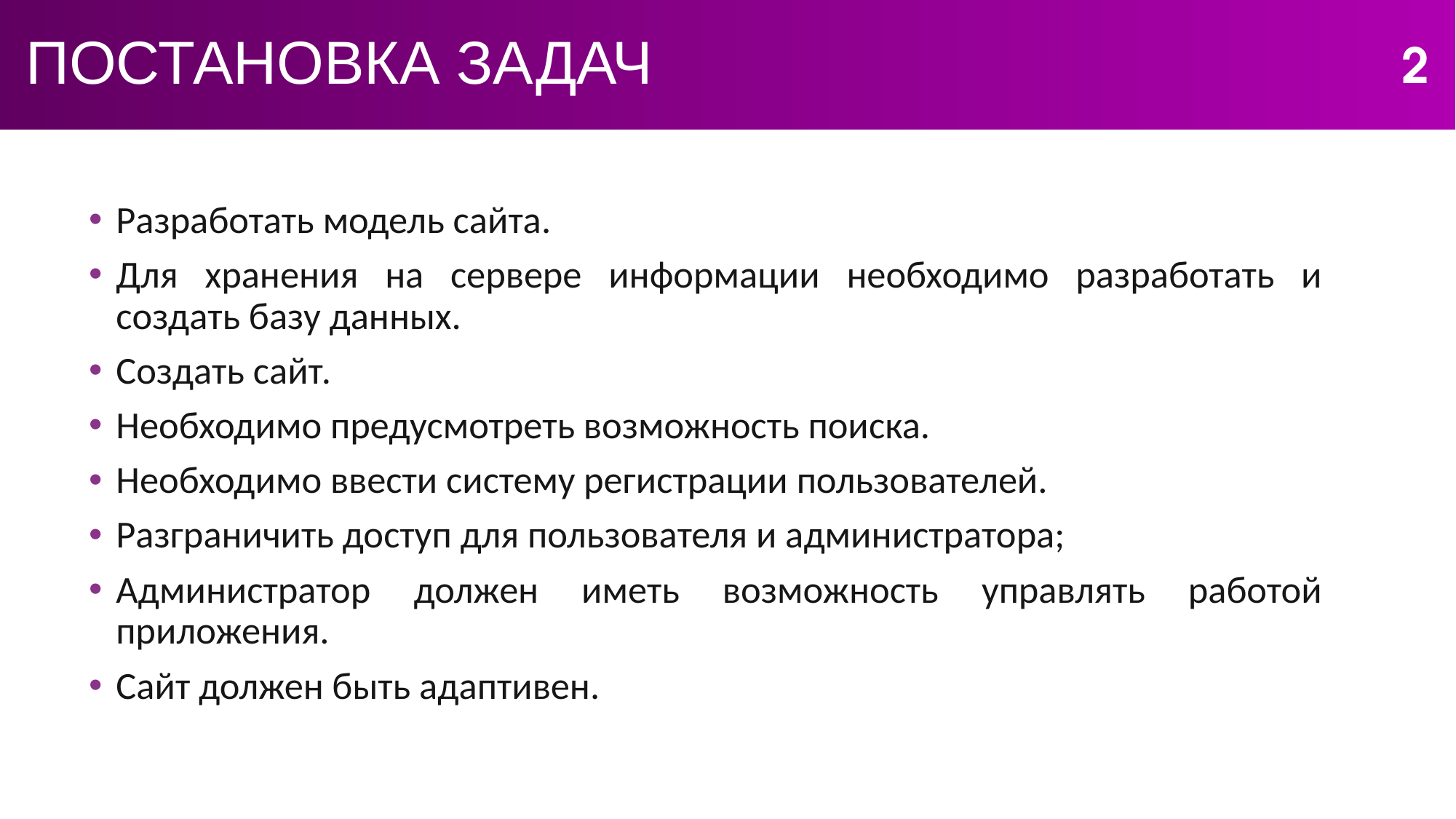

ПОСТАНОВКА ЗАДАЧ
2
Разработать модель сайта.
Для хранения на сервере информации необходимо разработать и создать базу данных.
Создать сайт.
Необходимо предусмотреть возможность поиска.
Необходимо ввести систему регистрации пользователей.
Разграничить доступ для пользователя и администратора;
Администратор должен иметь возможность управлять работой приложения.
Сайт должен быть адаптивен.